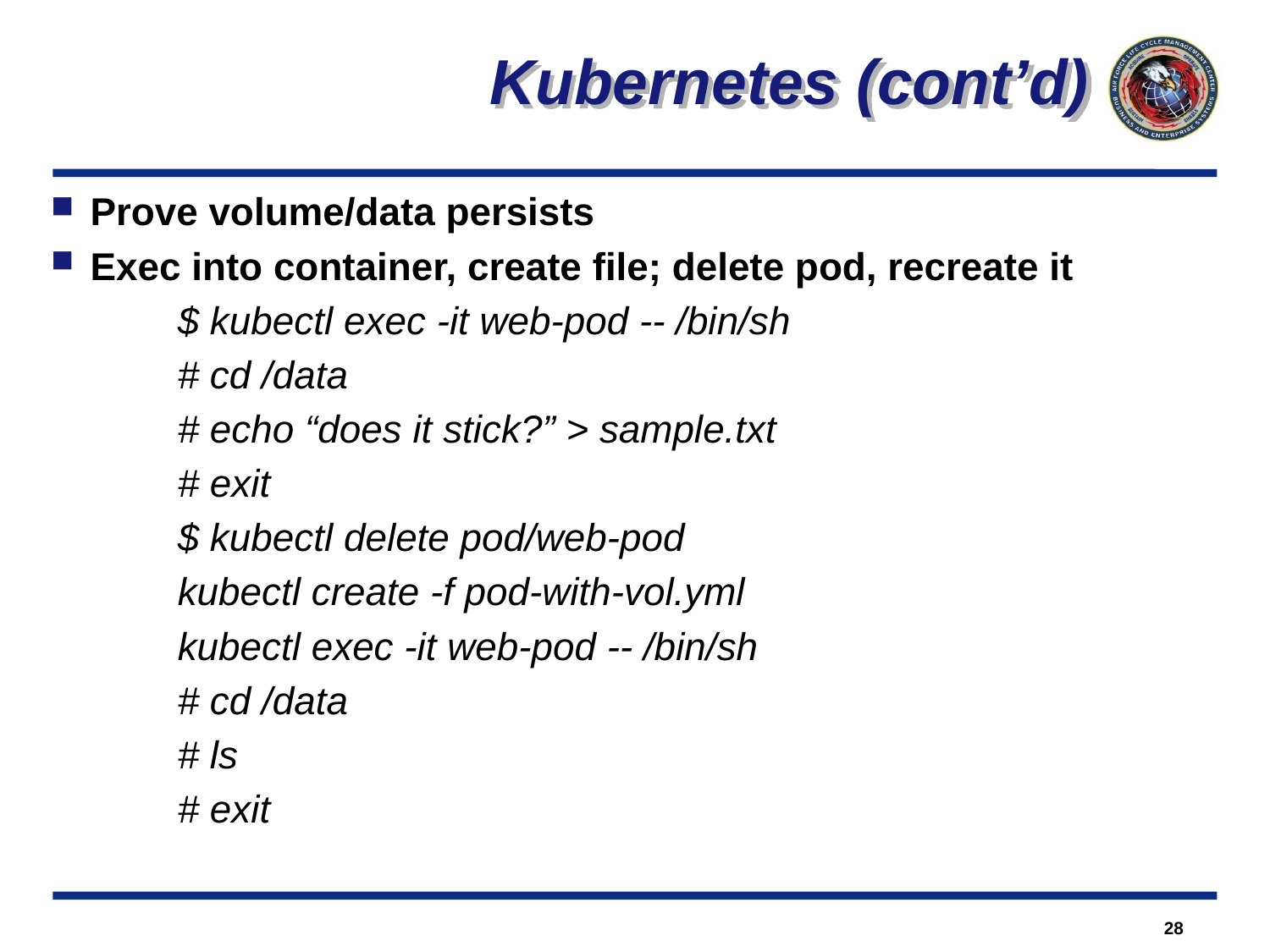

Kubernetes (cont’d)
Prove volume/data persists
Exec into container, create file; delete pod, recreate it
	$ kubectl exec -it web-pod -- /bin/sh
	# cd /data
	# echo “does it stick?” > sample.txt
	# exit
	$ kubectl delete pod/web-pod
	kubectl create -f pod-with-vol.yml
	kubectl exec -it web-pod -- /bin/sh
	# cd /data
	# ls
	# exit